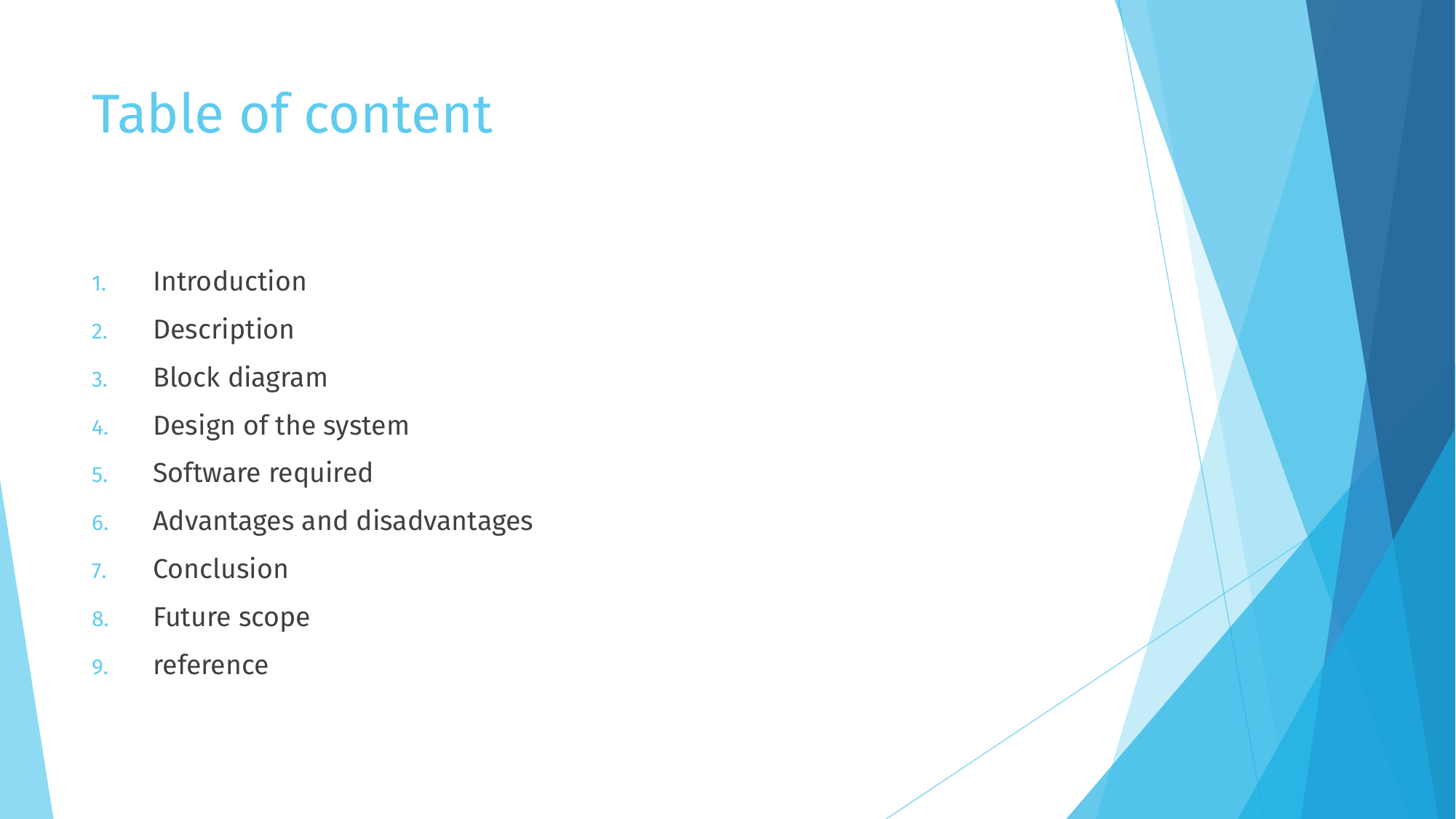

# Table of content
Introduction
Description
Block diagram
Design of the system
Software required
Advantages and disadvantages
Conclusion
Future scope
reference